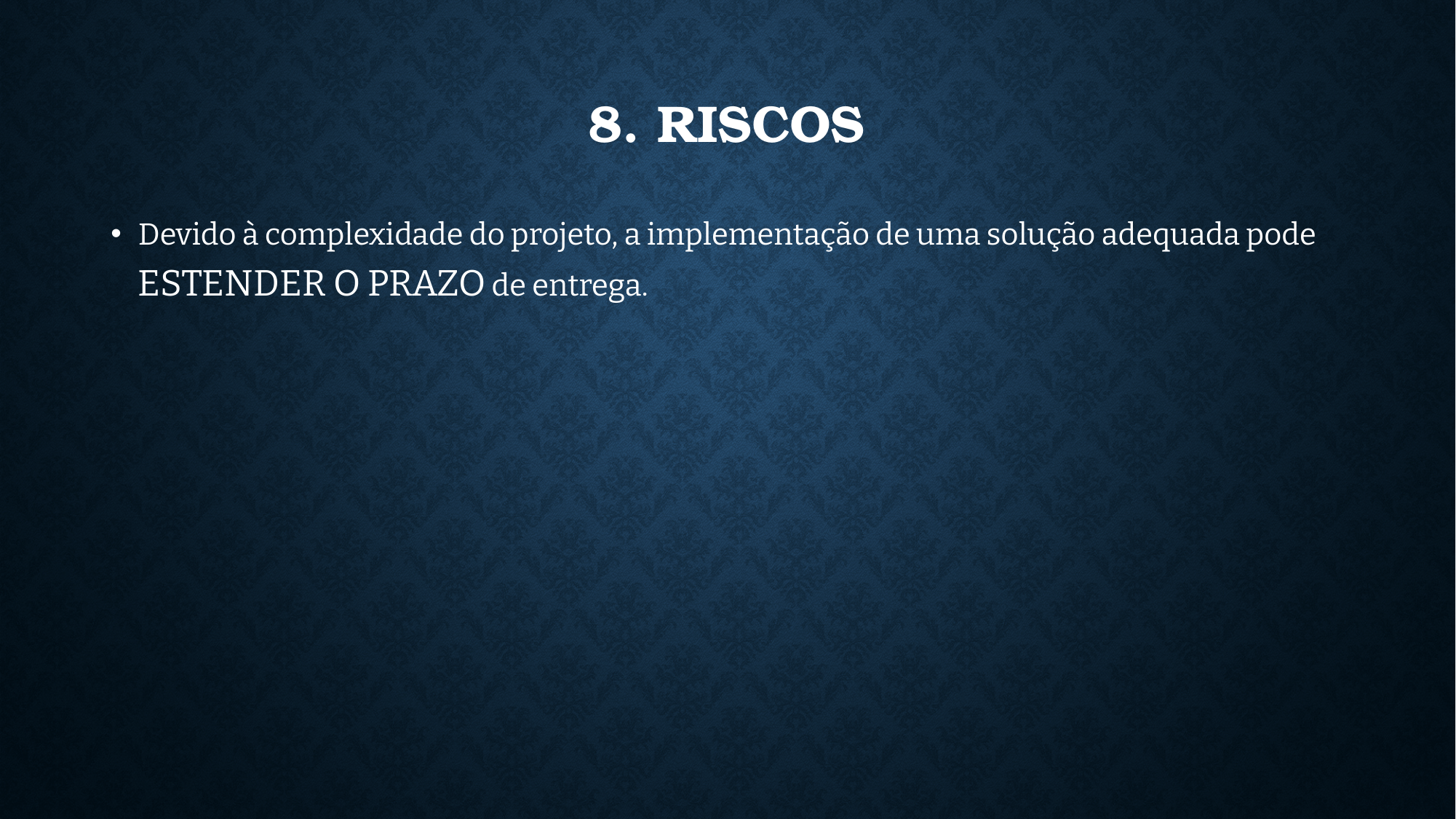

# 8. RISCOS
Devido à complexidade do projeto, a implementação de uma solução adequada pode ESTENDER O PRAZO de entrega.